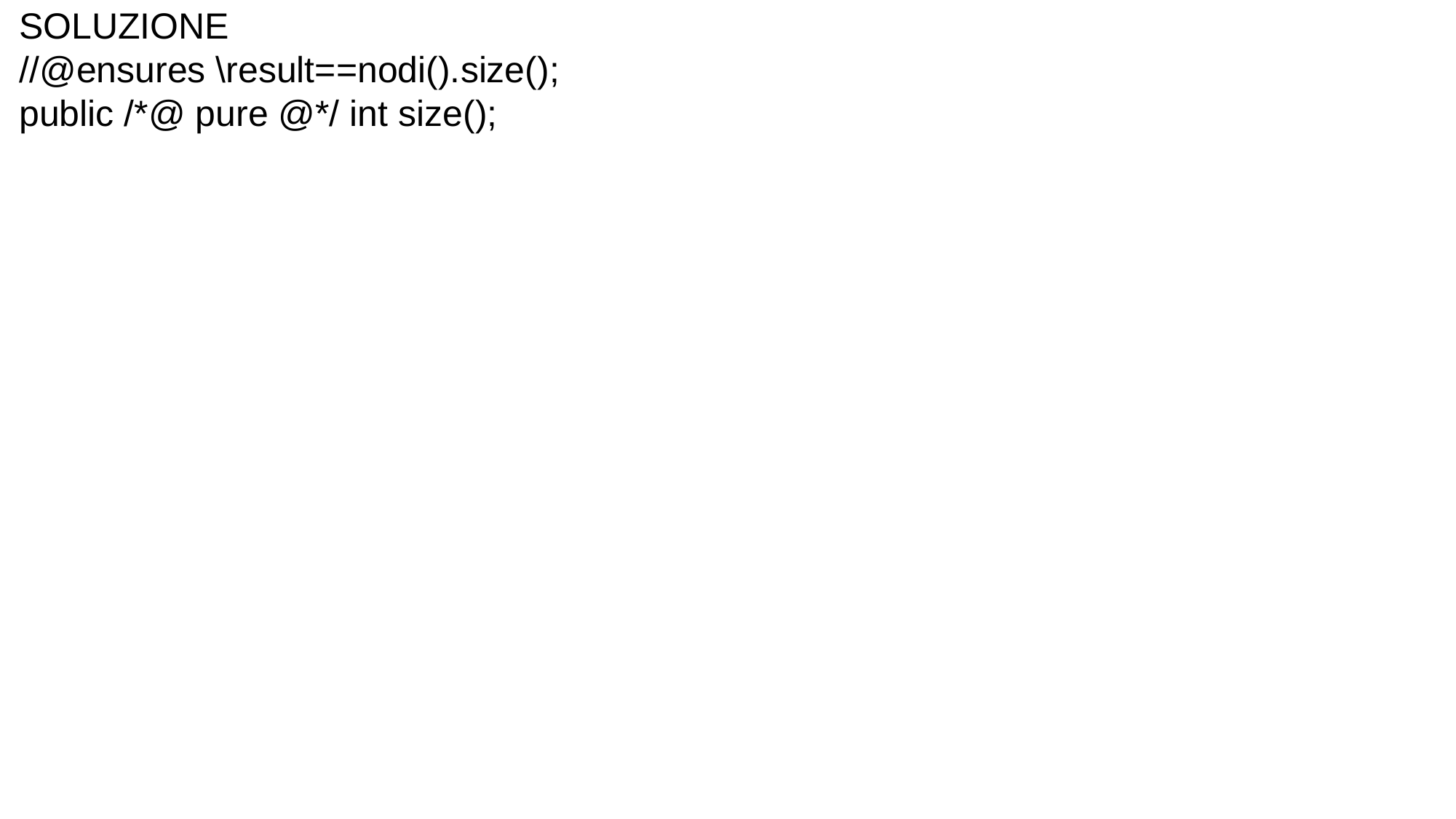

SOLUZIONE
//@ensures \result==nodi().size();
public /*@ pure @*/ int size();